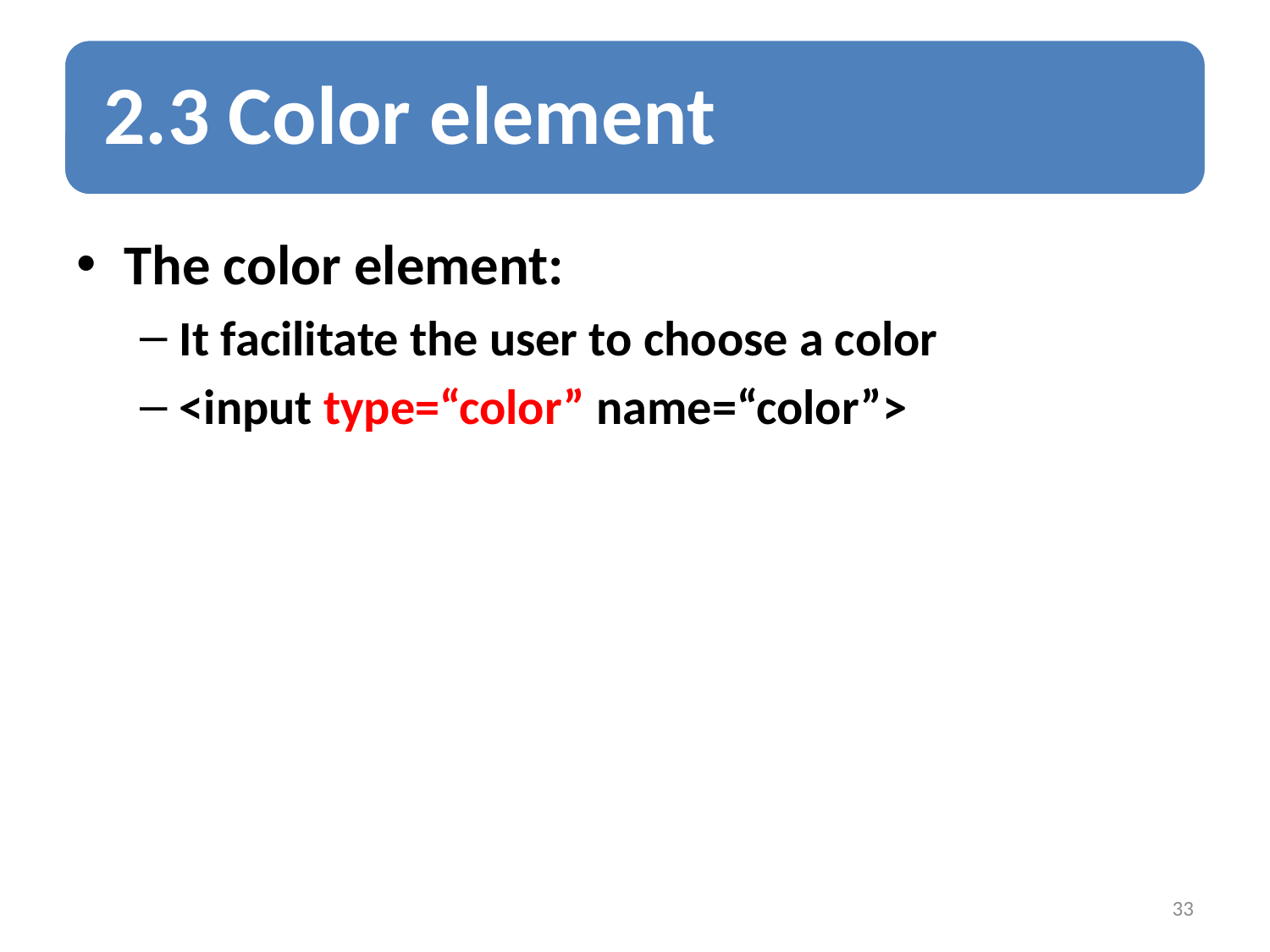

2.3 Color element
The color element:
It facilitate the user to choose a color
<input type=“color” name=“color”>
33